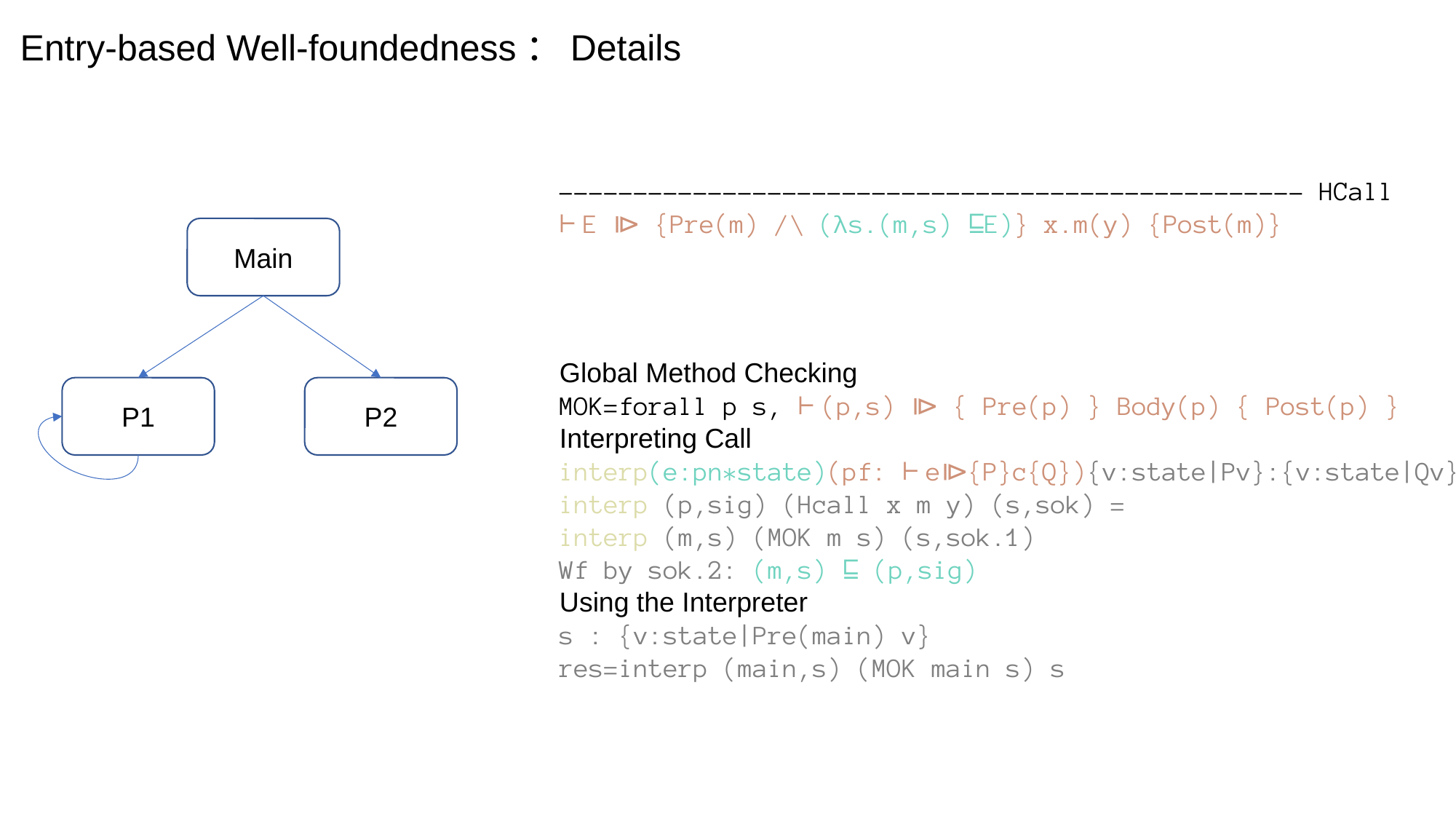

Entry-based Well-foundedness：Details
-------------------------------------------------- HCall
⊢E ⧐ {Pre(m) /\ (λs.(m,s) ⊑E)} x.m(y) {Post(m)}
Main
Global Method Checking
MOK=forall p s, ⊢(p,s) ⧐ { Pre(p) } Body(p) { Post(p) }
Interpreting Call
interp(e:pn*state)(pf: ⊢e⧐{P}c{Q}){v:state|Pv}:{v:state|Qv}
interp (p,sig) (Hcall x m y) (s,sok) =
interp (m,s) (MOK m s) (s,sok.1)
Wf by sok.2: (m,s) ⊑ (p,sig)
Using the Interpreter
s : {v:state|Pre(main) v}
res=interp (main,s) (MOK main s) s
P1
P2